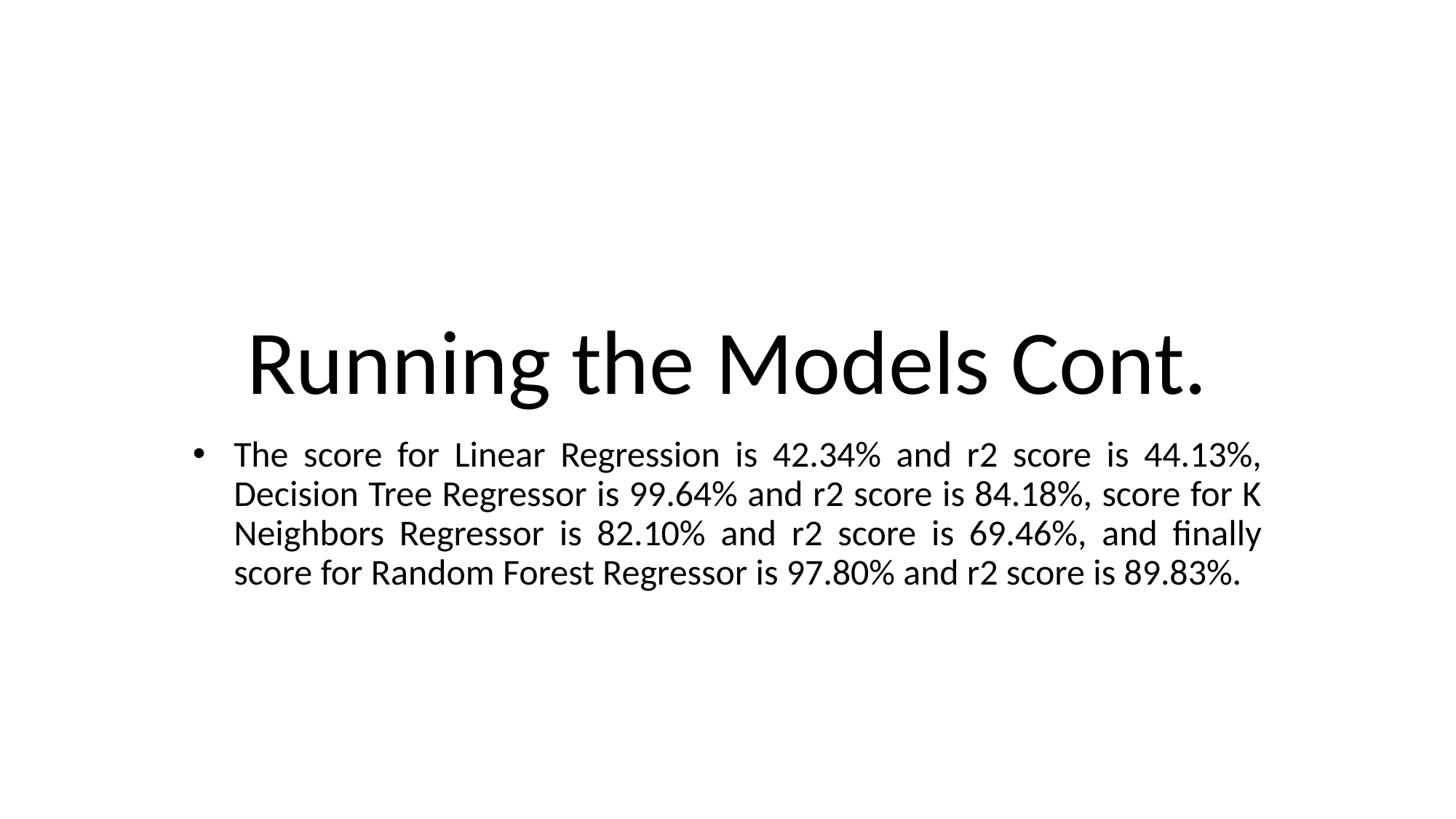

# Running the Models Cont.
The score for Linear Regression is 42.34% and r2 score is 44.13%, Decision Tree Regressor is 99.64% and r2 score is 84.18%, score for K Neighbors Regressor is 82.10% and r2 score is 69.46%, and finally score for Random Forest Regressor is 97.80% and r2 score is 89.83%.